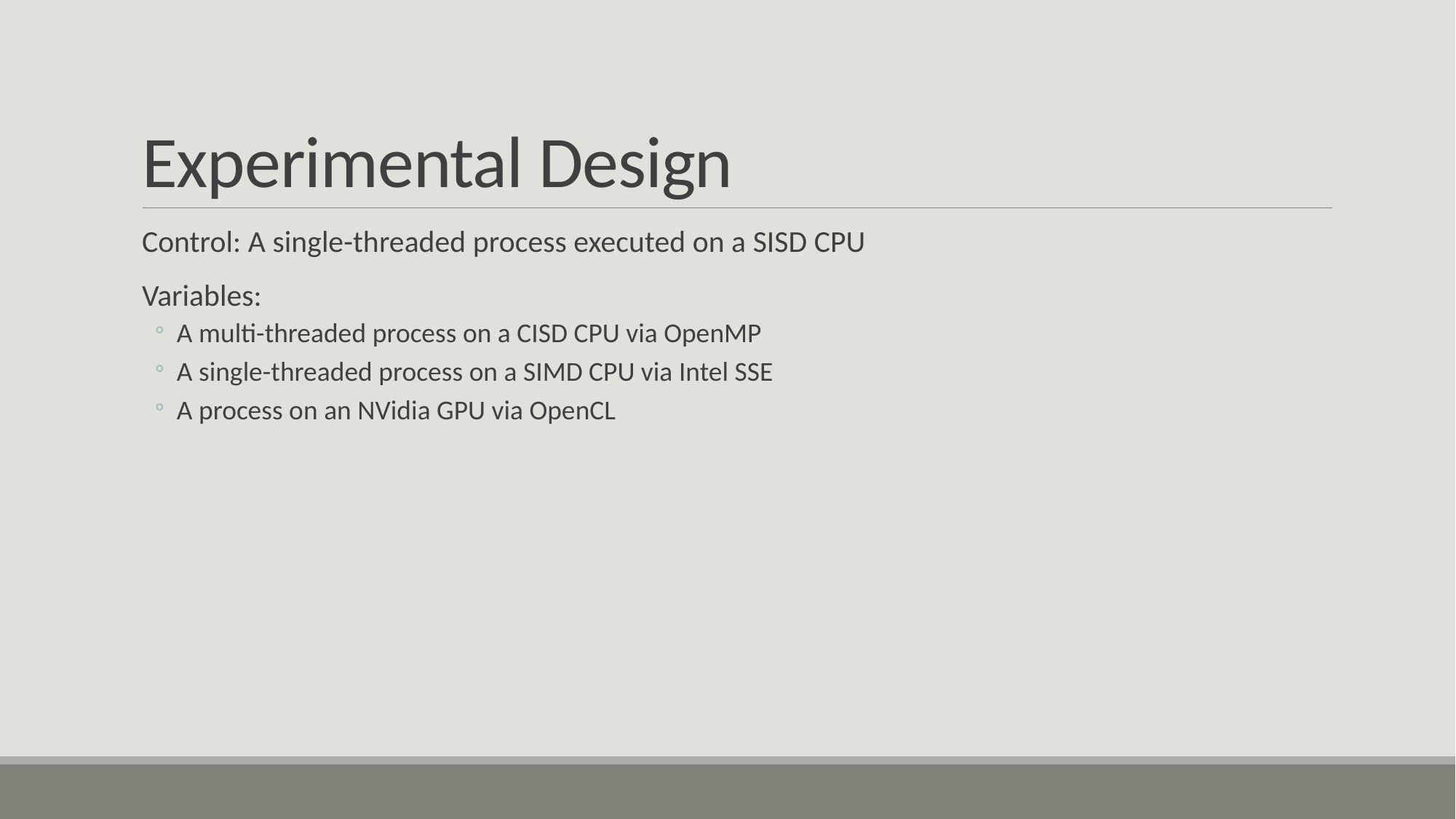

# Experimental Design
Control: A single-threaded process executed on a SISD CPU
Variables:
A multi-threaded process on a CISD CPU via OpenMP
A single-threaded process on a SIMD CPU via Intel SSE
A process on an NVidia GPU via OpenCL